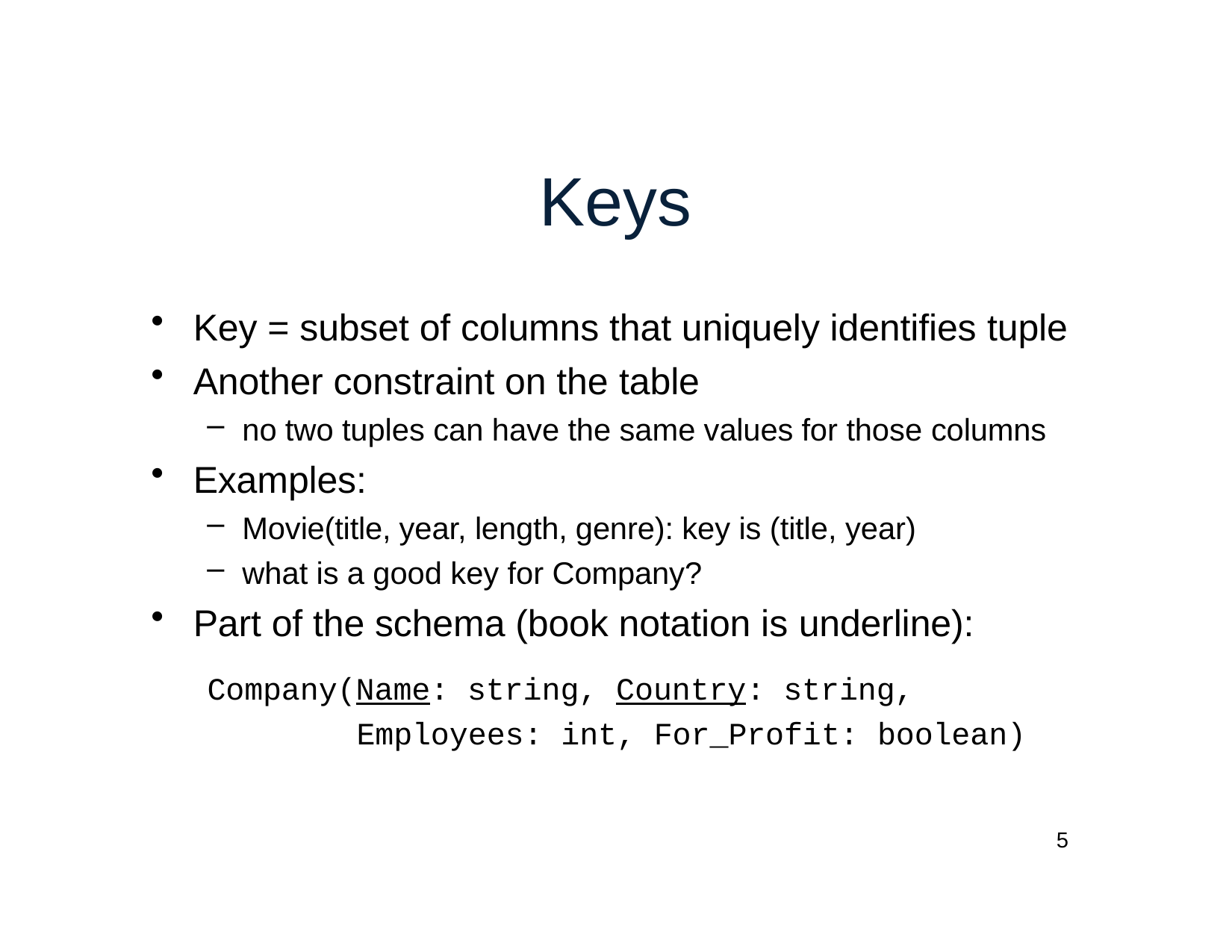

# Keys
Key = subset of columns that uniquely identifies tuple
Another constraint on the table
no two tuples can have the same values for those columns
Examples:
Movie(title, year, length, genre): key is (title, year)
what is a good key for Company?
Part of the schema (book notation is underline):
Company(Name: string, Country: string,  Employees: int, For_Profit: boolean)
5